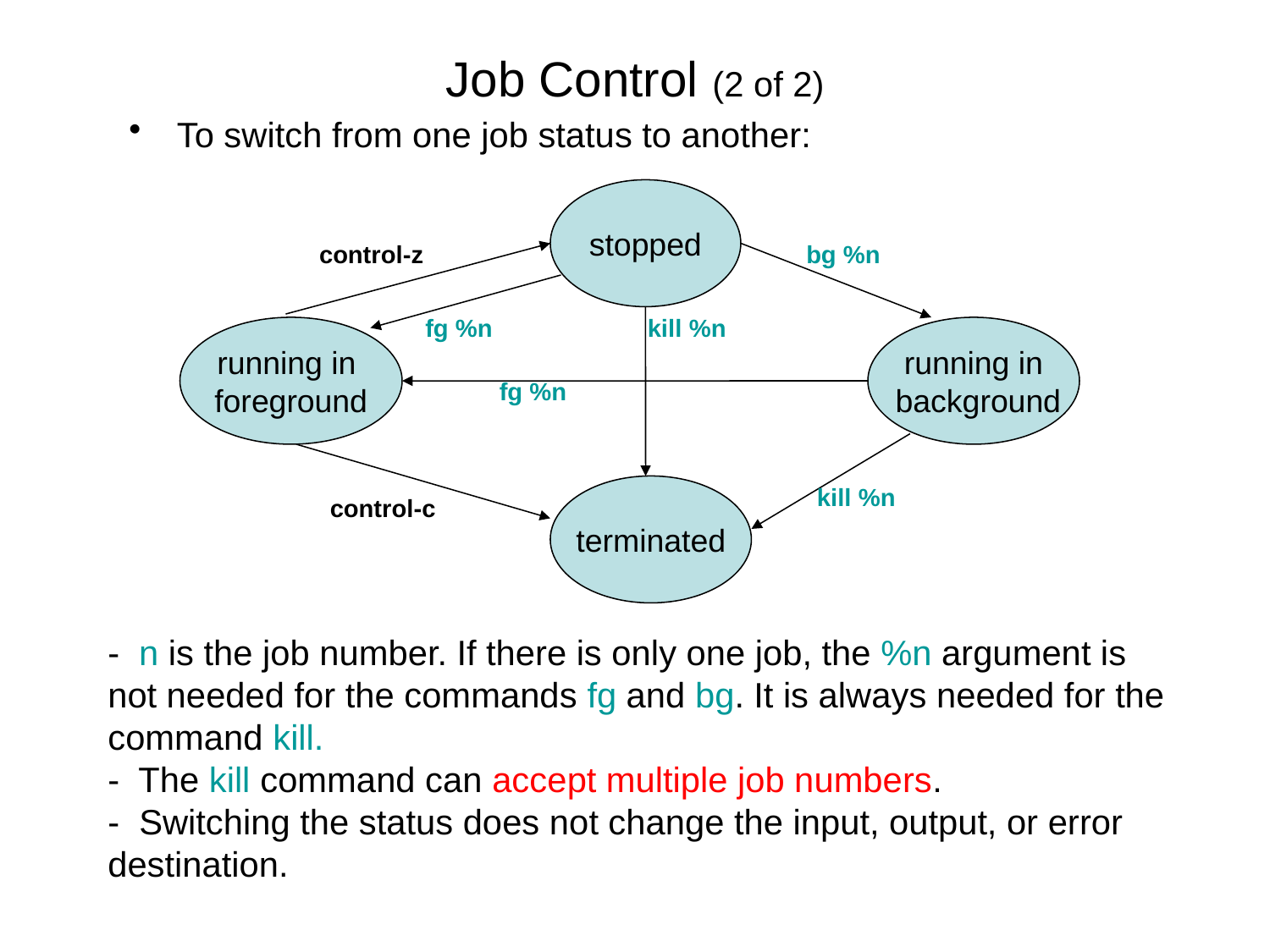

# Job Control (2 of 2)
To switch from one job status to another:
stopped
control-z
bg %n

fg %n
kill %n

running in
foreground
running in
 background
fg %n

terminated
kill %n
control-c
-  n is the job number. If there is only one job, the %n argument is not needed for the commands fg and bg. It is always needed for the command kill.
-  The kill command can accept multiple job numbers.
-  Switching the status does not change the input, output, or error destination.